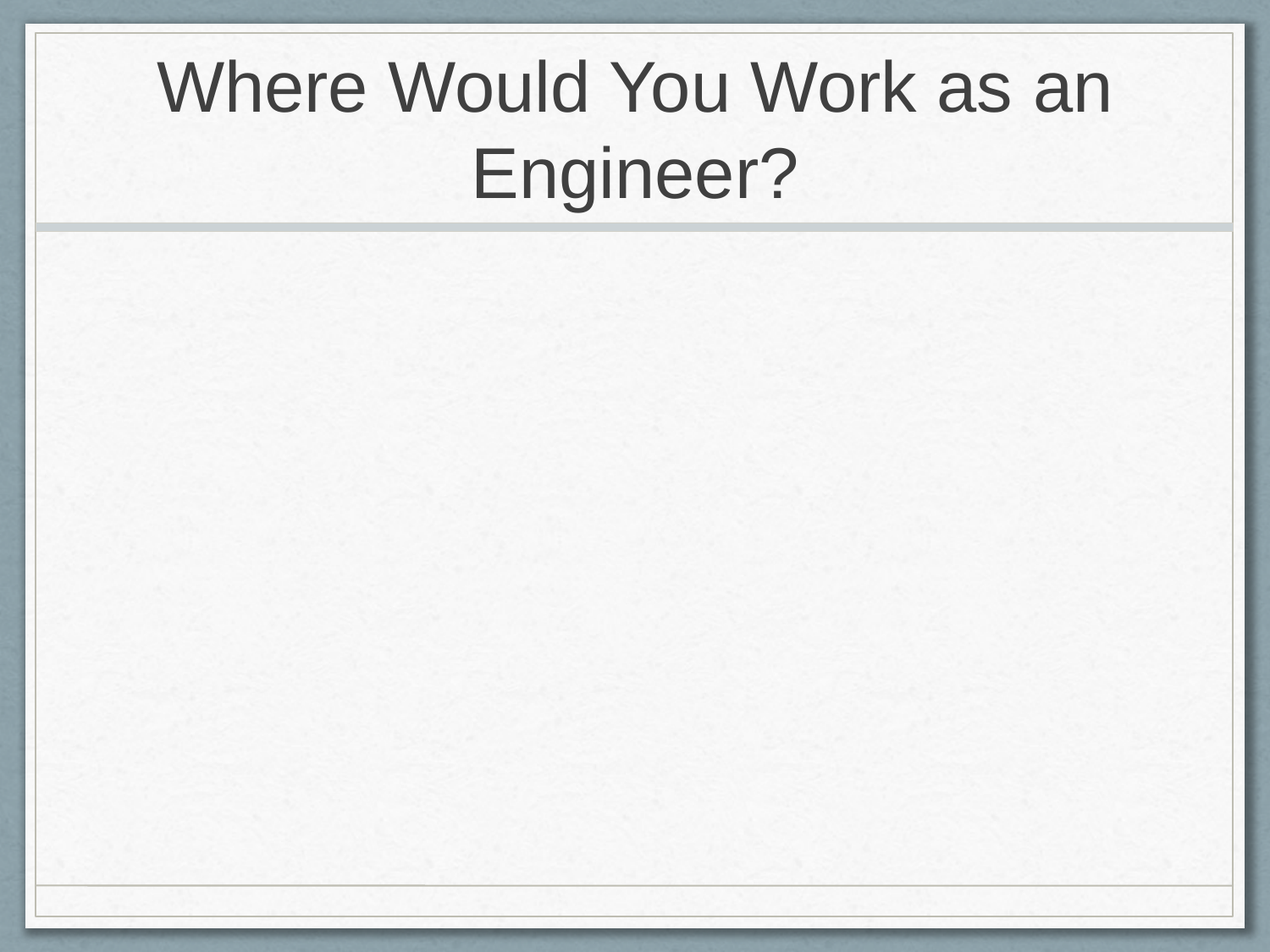

# Where Would You Work as an Engineer?